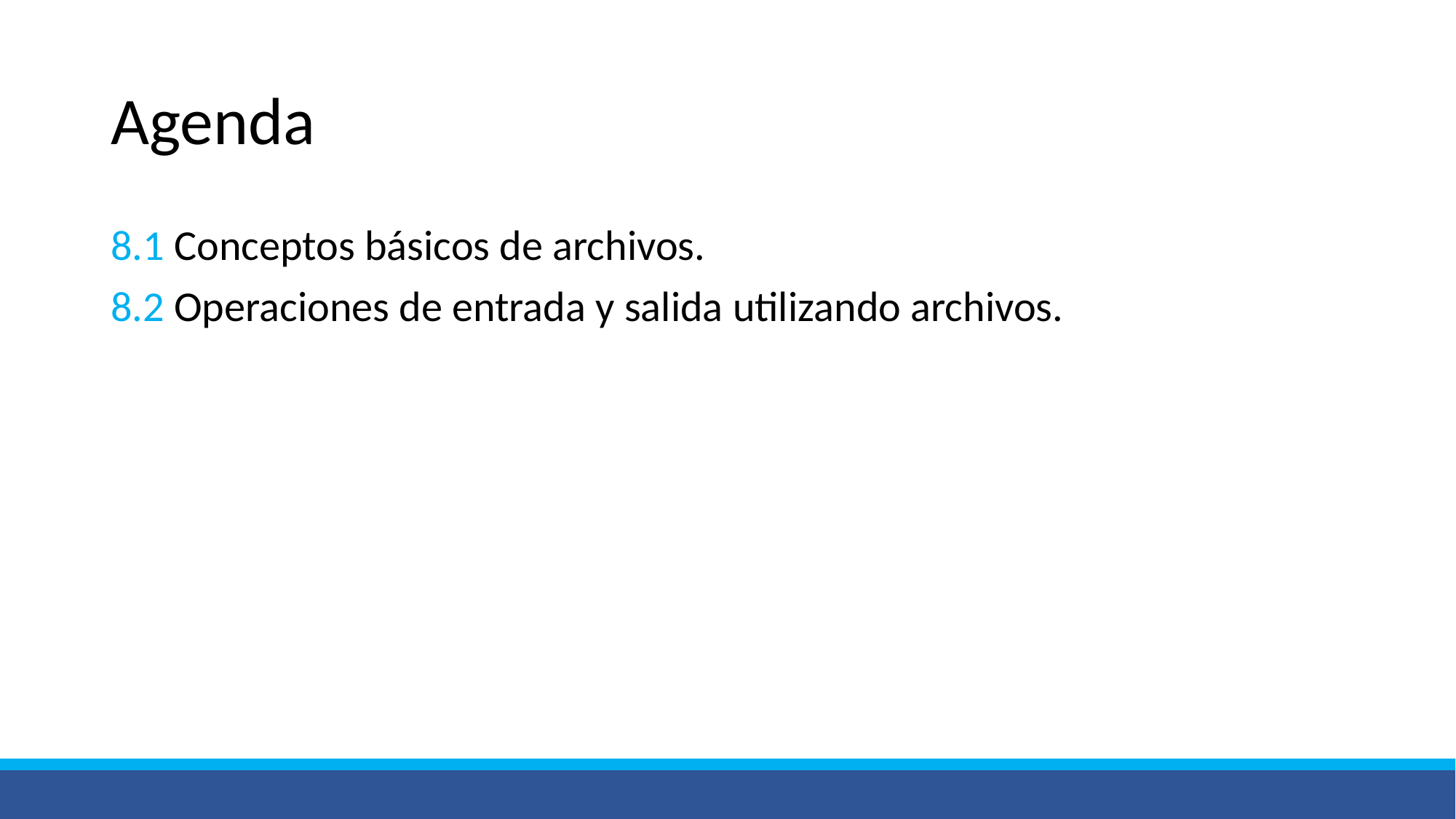

# Agenda
8.1 Conceptos básicos de archivos.
8.2 Operaciones de entrada y salida utilizando archivos.